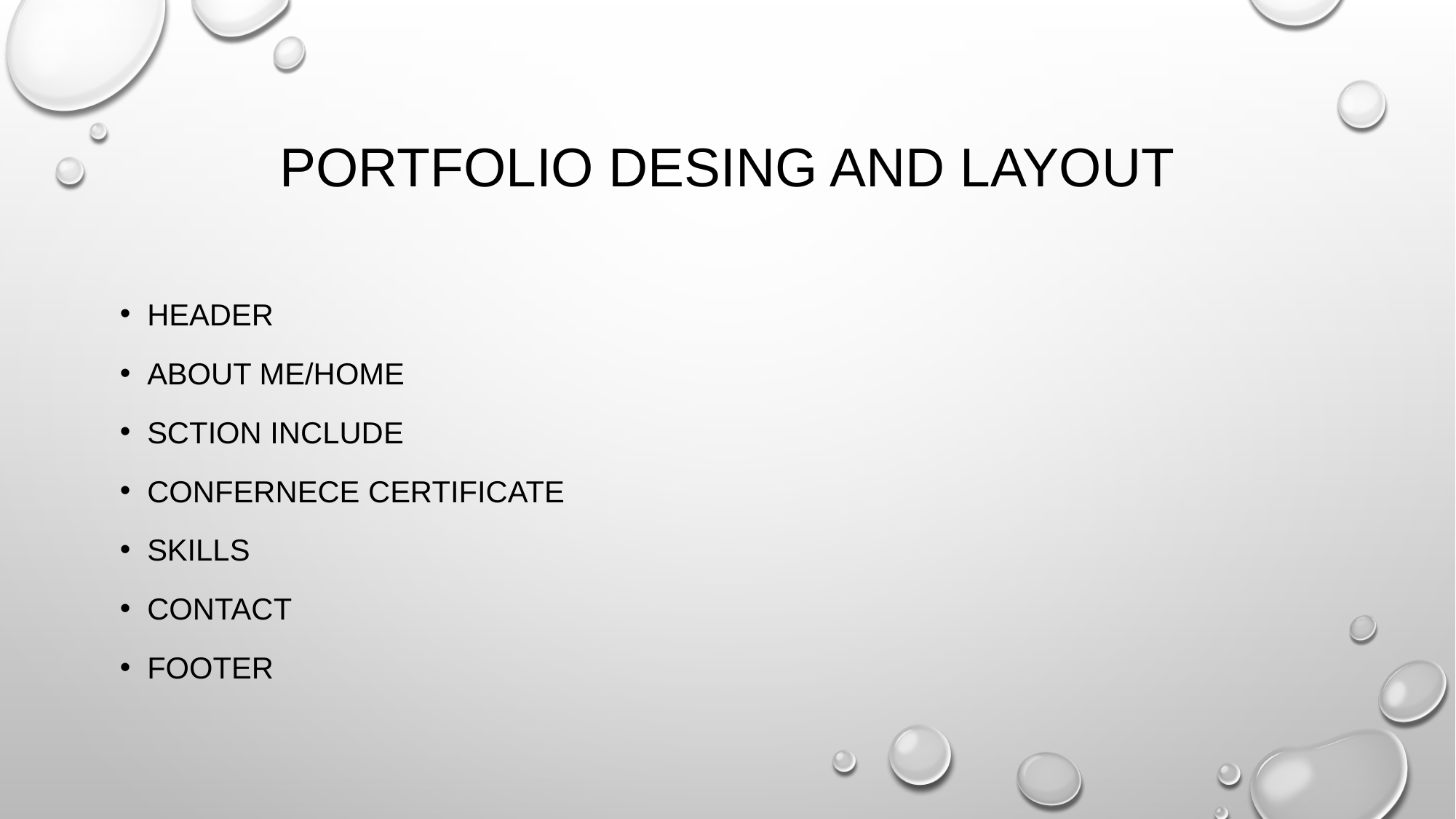

# PORTFOLIO DESING AND LAYOUT
HEADER
ABOUT ME/HOME
SCTION INCLUDE
CONFERNECE CERTIFICATE
SKILLS
CONTACT
FOOTER